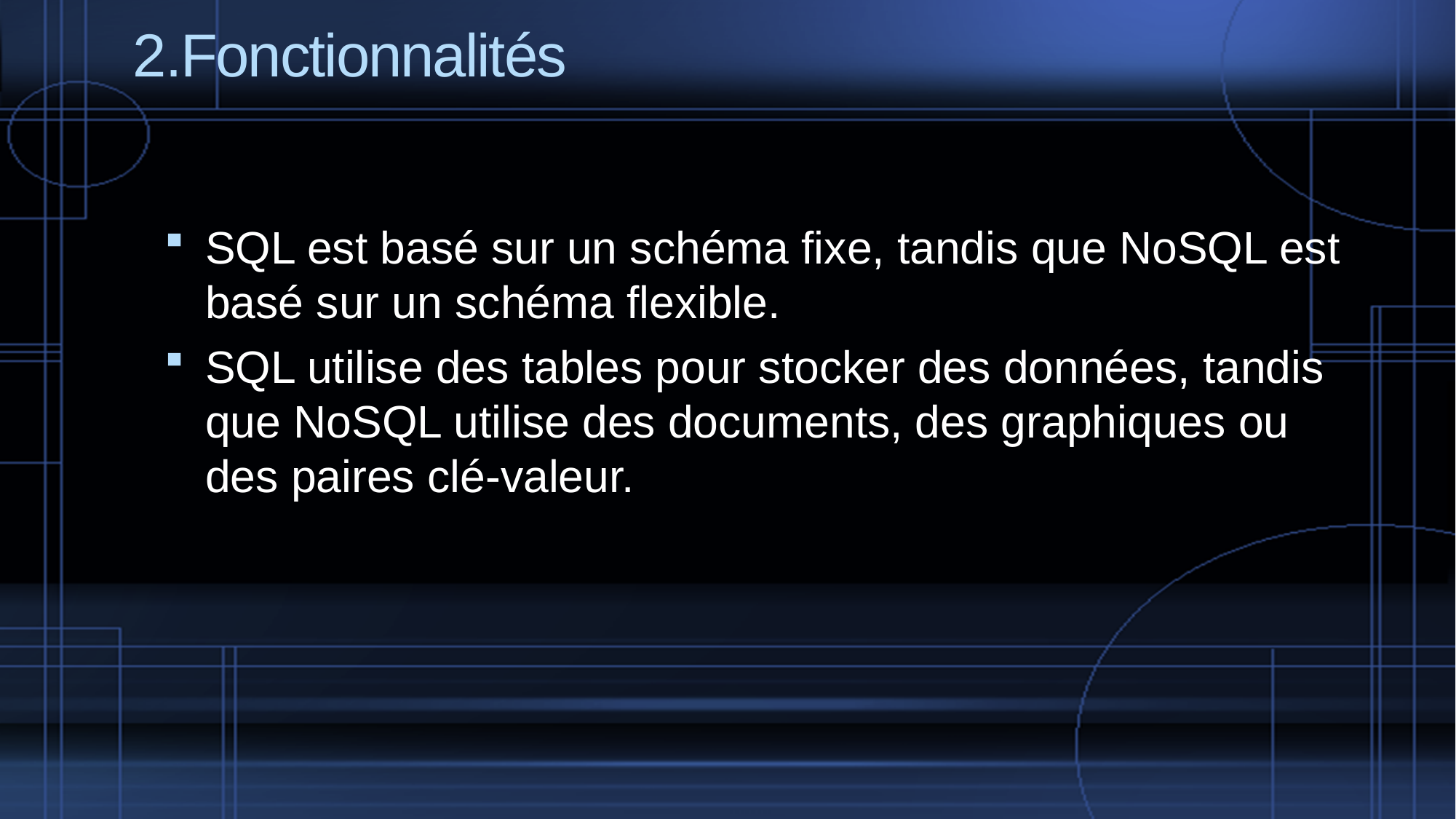

# 2.Fonctionnalités
SQL est basé sur un schéma fixe, tandis que NoSQL est basé sur un schéma flexible.
SQL utilise des tables pour stocker des données, tandis que NoSQL utilise des documents, des graphiques ou des paires clé-valeur.